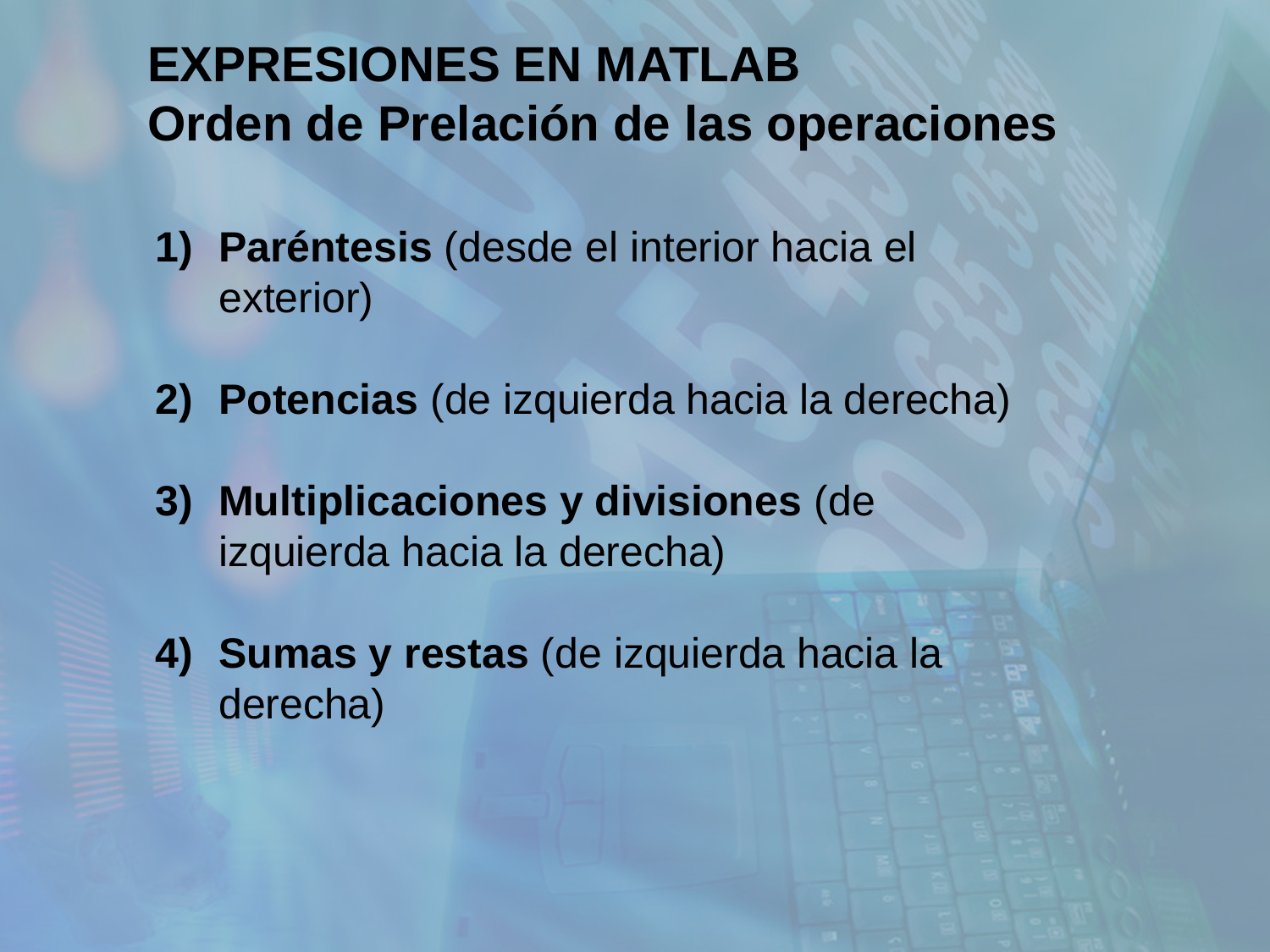

EXPRESIONES EN MATLAB
Orden de Prelación de las operaciones
Paréntesis (desde el interior hacia el exterior)

Potencias (de izquierda hacia la derecha)

Multiplicaciones y divisiones (de izquierda hacia la derecha)

Sumas y restas (de izquierda hacia la derecha)